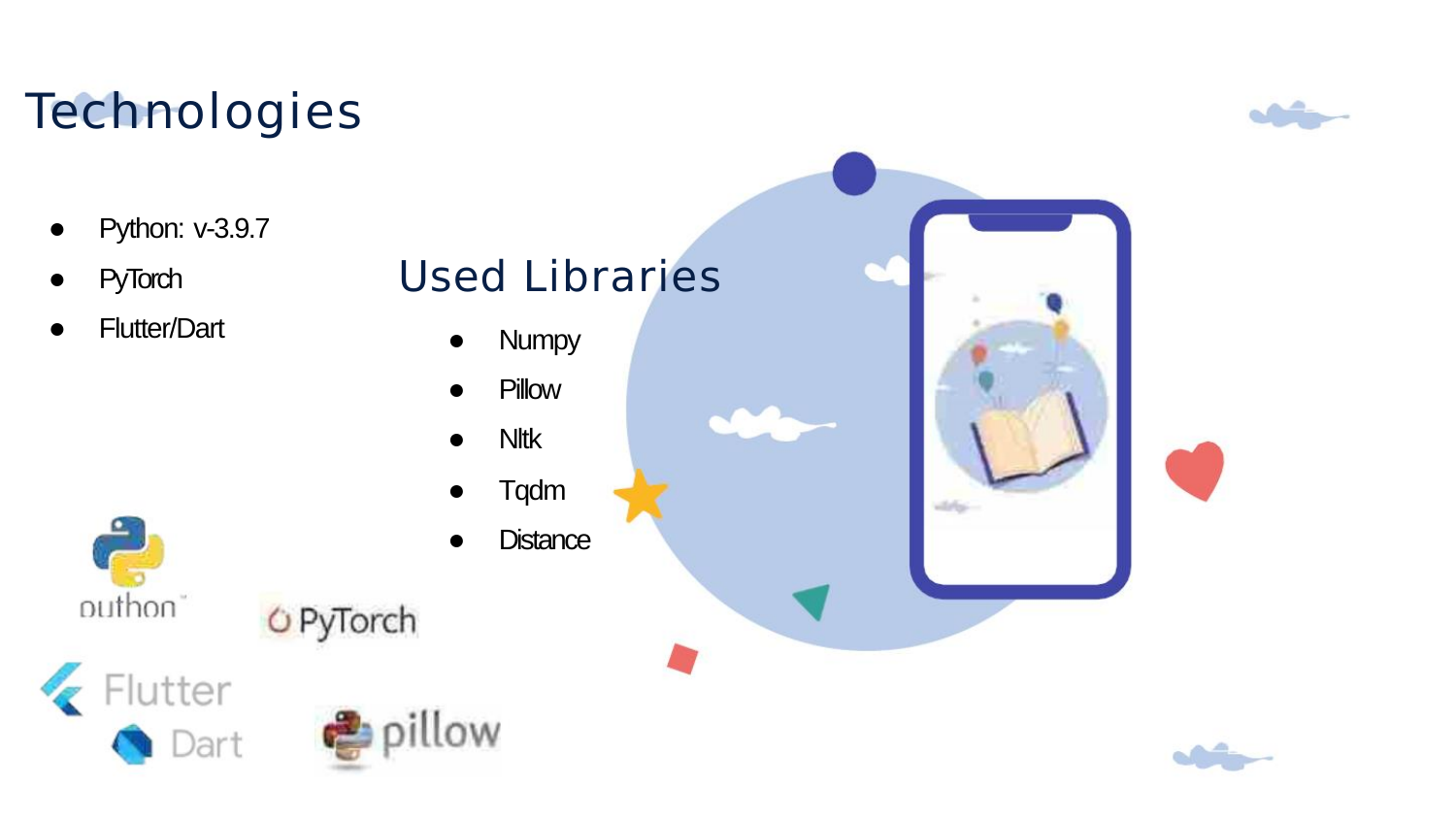

Technologies
● Python: v-3.9.7
● PyTorch
Used Libraries
● Flutter/Dart
● Numpy
● Pillow
● Nltk
● Tqdm
● Distance